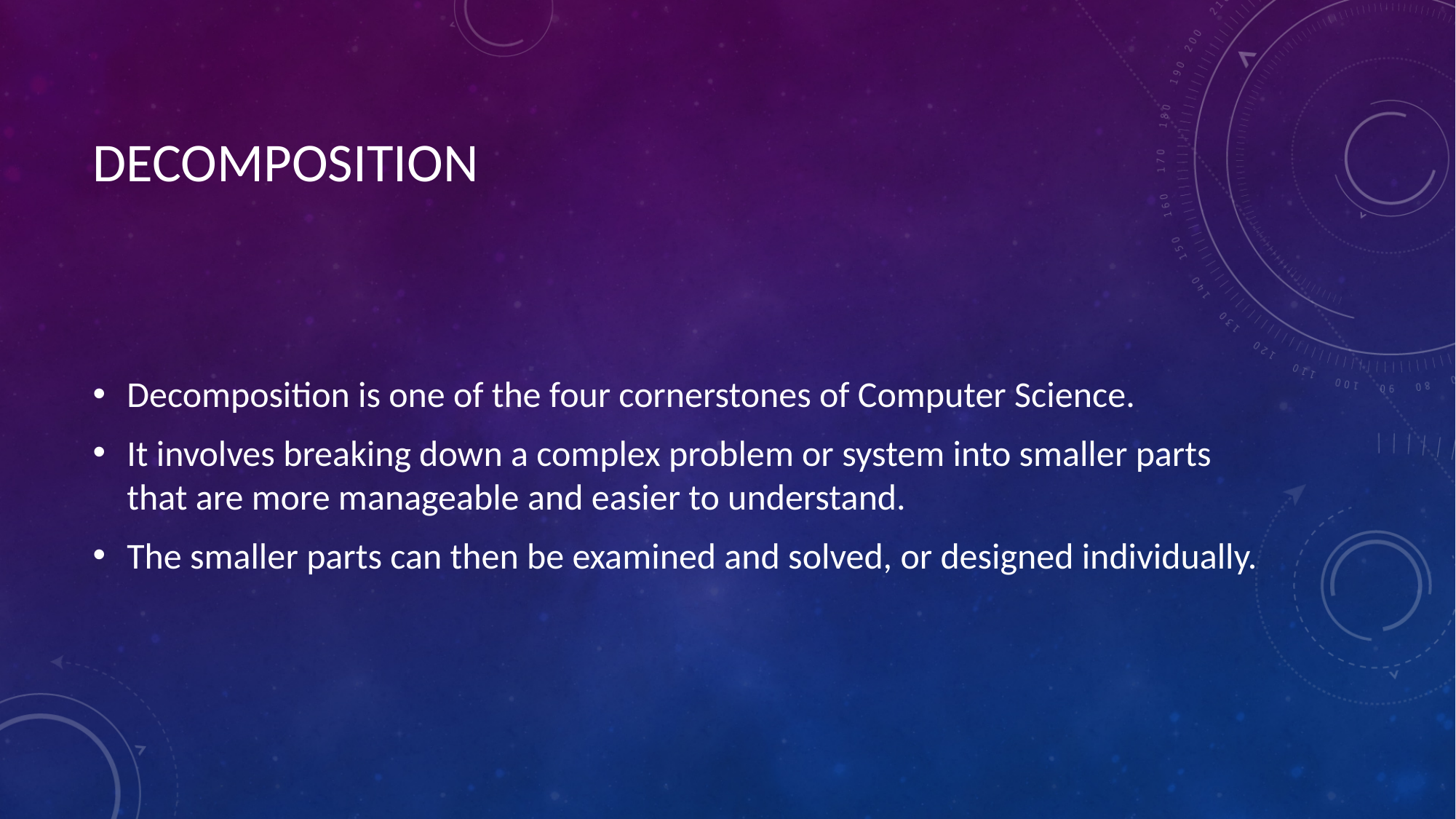

# Decomposition
Decomposition is one of the four cornerstones of Computer Science.
It involves breaking down a complex problem or system into smaller parts that are more manageable and easier to understand.
The smaller parts can then be examined and solved, or designed individually.